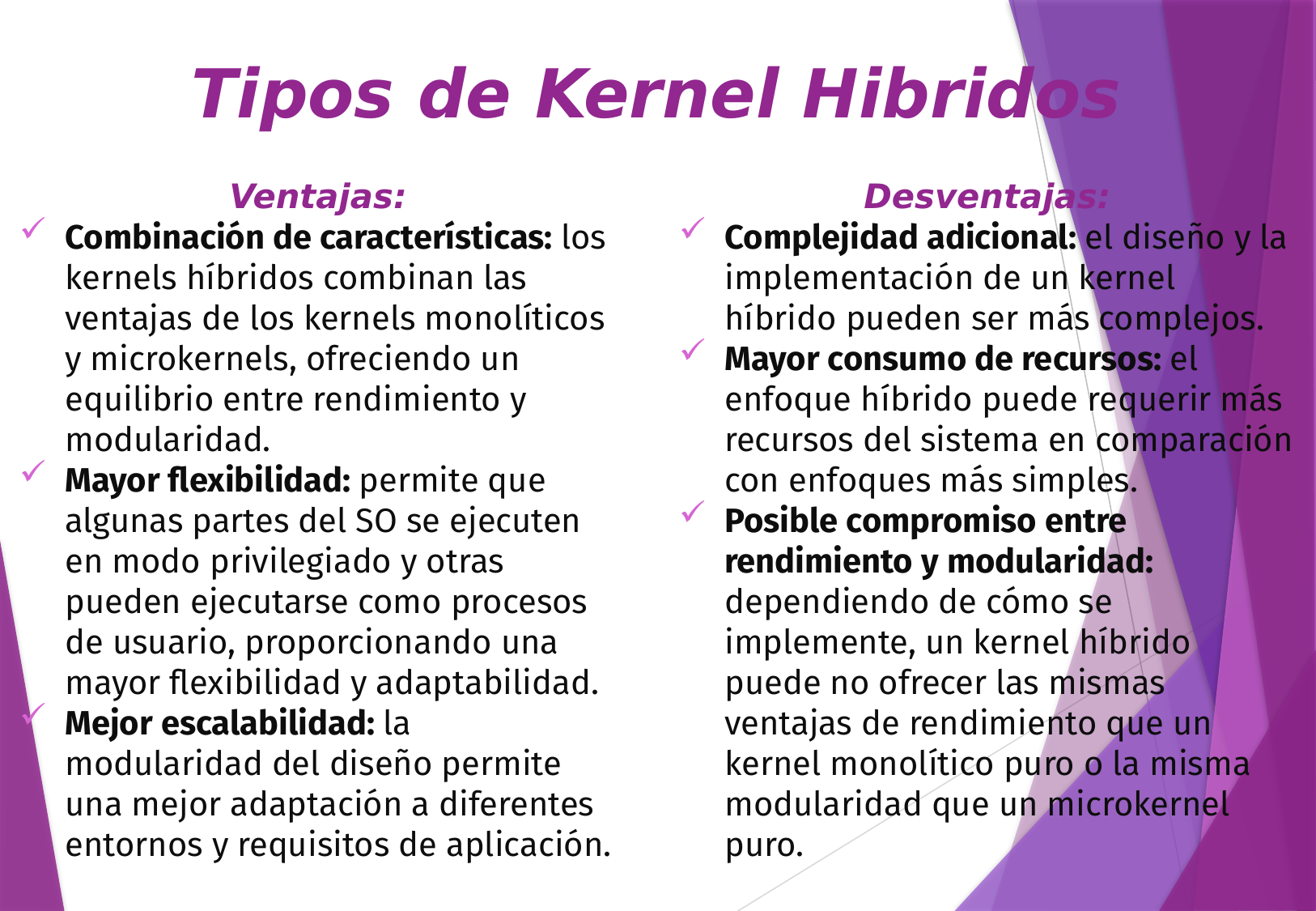

Tipos de Kernel Hibridos
Ventajas:
Combinación de características: los kernels híbridos combinan las ventajas de los kernels monolíticos y microkernels, ofreciendo un equilibrio entre rendimiento y modularidad.
Mayor flexibilidad: permite que algunas partes del SO se ejecuten en modo privilegiado y otras pueden ejecutarse como procesos de usuario, proporcionando una mayor flexibilidad y adaptabilidad.
Mejor escalabilidad: la modularidad del diseño permite una mejor adaptación a diferentes entornos y requisitos de aplicación.
Desventajas:
Complejidad adicional: el diseño y la implementación de un kernel híbrido pueden ser más complejos.
Mayor consumo de recursos: el enfoque híbrido puede requerir más recursos del sistema en comparación con enfoques más simples.
Posible compromiso entre rendimiento y modularidad: dependiendo de cómo se implemente, un kernel híbrido puede no ofrecer las mismas ventajas de rendimiento que un kernel monolítico puro o la misma modularidad que un microkernel puro.